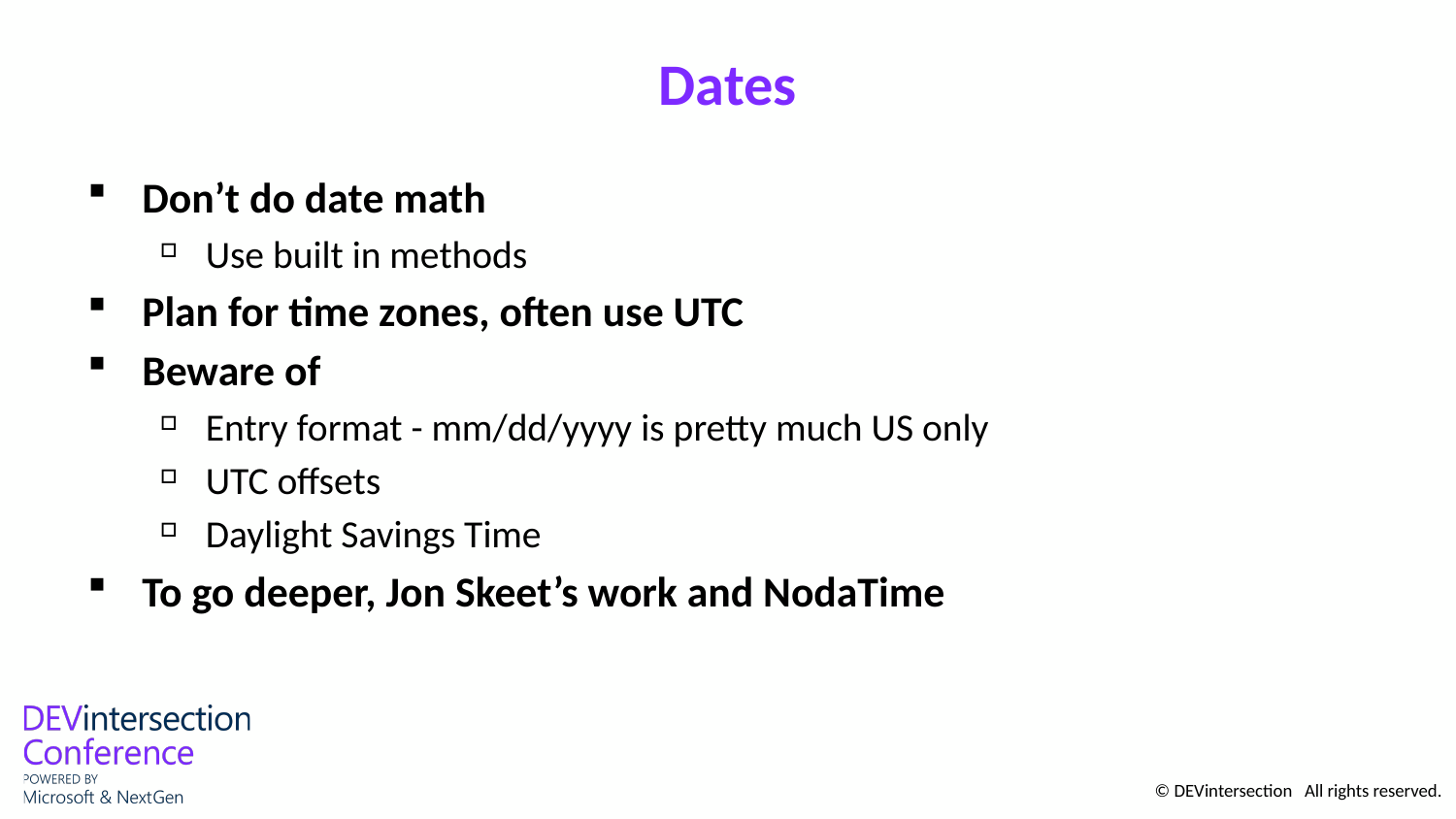

# Dates
Don’t do date math
Use built in methods
Plan for time zones, often use UTC
Beware of
Entry format - mm/dd/yyyy is pretty much US only
UTC offsets
Daylight Savings Time
To go deeper, Jon Skeet’s work and NodaTime